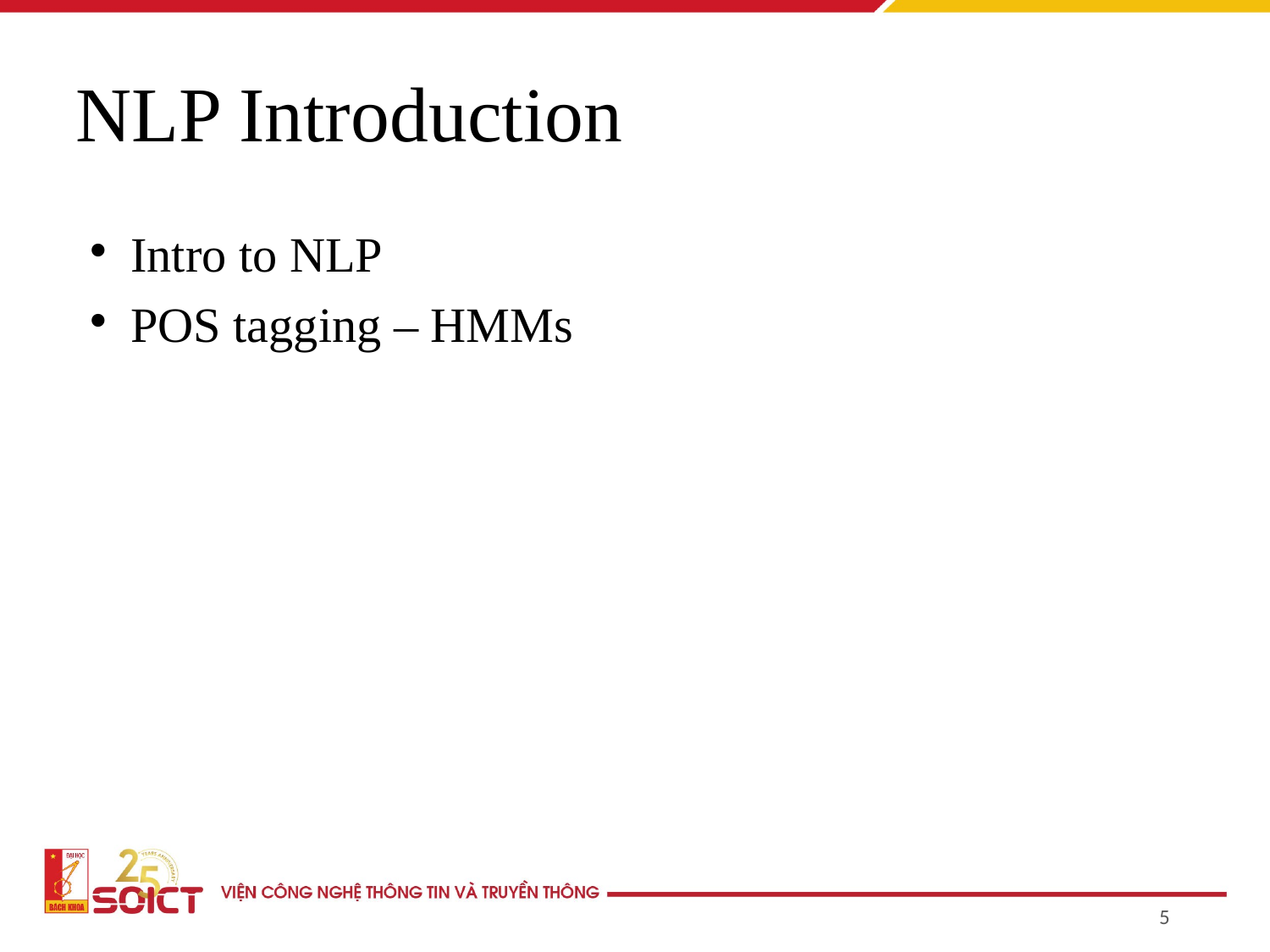

# NLP Introduction
Intro to NLP
POS tagging – HMMs
5